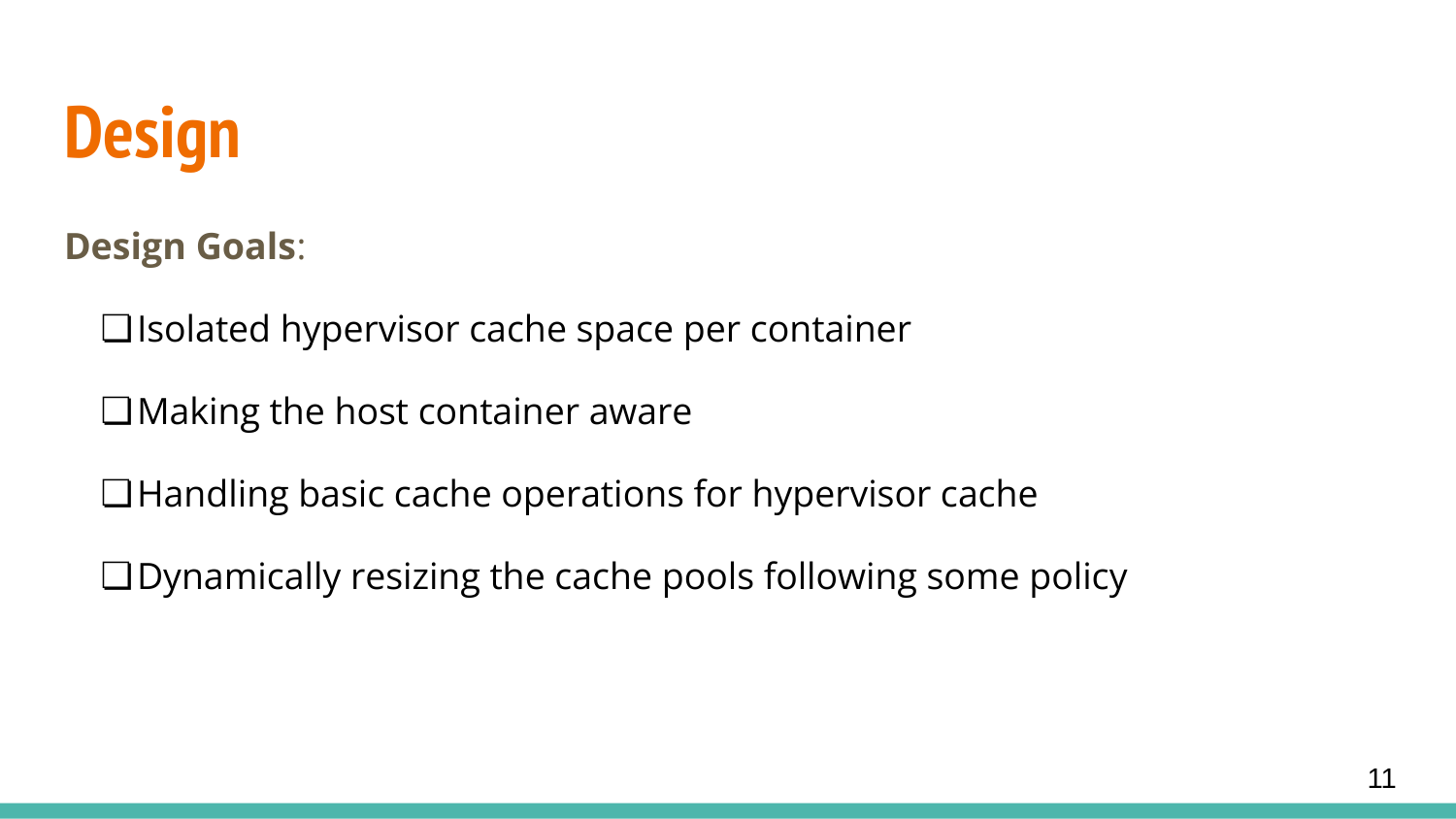

# Design
Design Goals:
Isolated hypervisor cache space per container
Making the host container aware
Handling basic cache operations for hypervisor cache
Dynamically resizing the cache pools following some policy
11